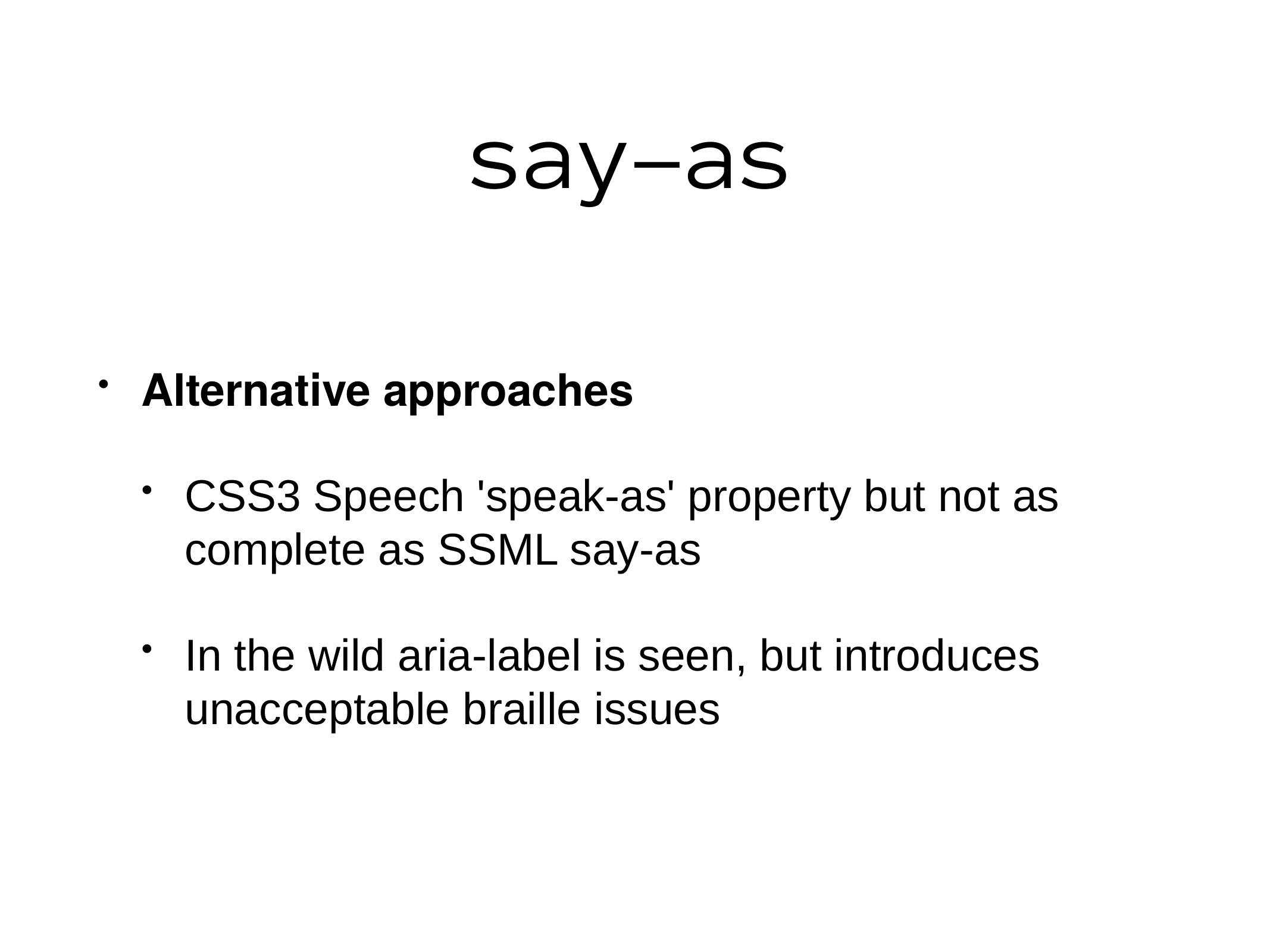

# say-as
Alternative approaches
CSS3 Speech 'speak-as' property but not as complete as SSML say-as
In the wild aria-label is seen, but introduces unacceptable braille issues